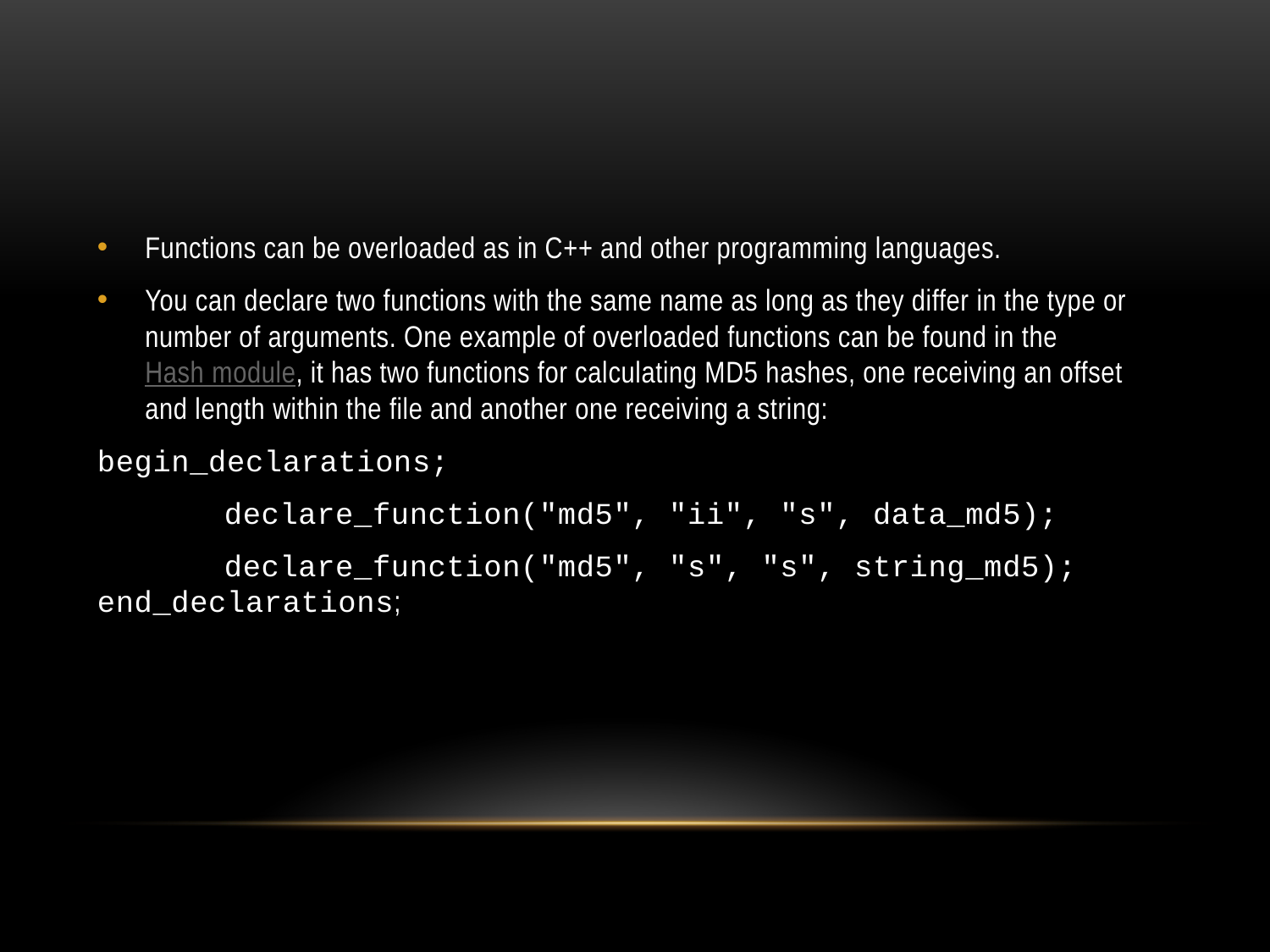

#
Functions can be overloaded as in C++ and other programming languages.
You can declare two functions with the same name as long as they differ in the type or number of arguments. One example of overloaded functions can be found in the Hash module, it has two functions for calculating MD5 hashes, one receiving an offset and length within the file and another one receiving a string:
begin_declarations;
	declare_function("md5", "ii", "s", data_md5);
	declare_function("md5", "s", "s", string_md5); end_declarations;